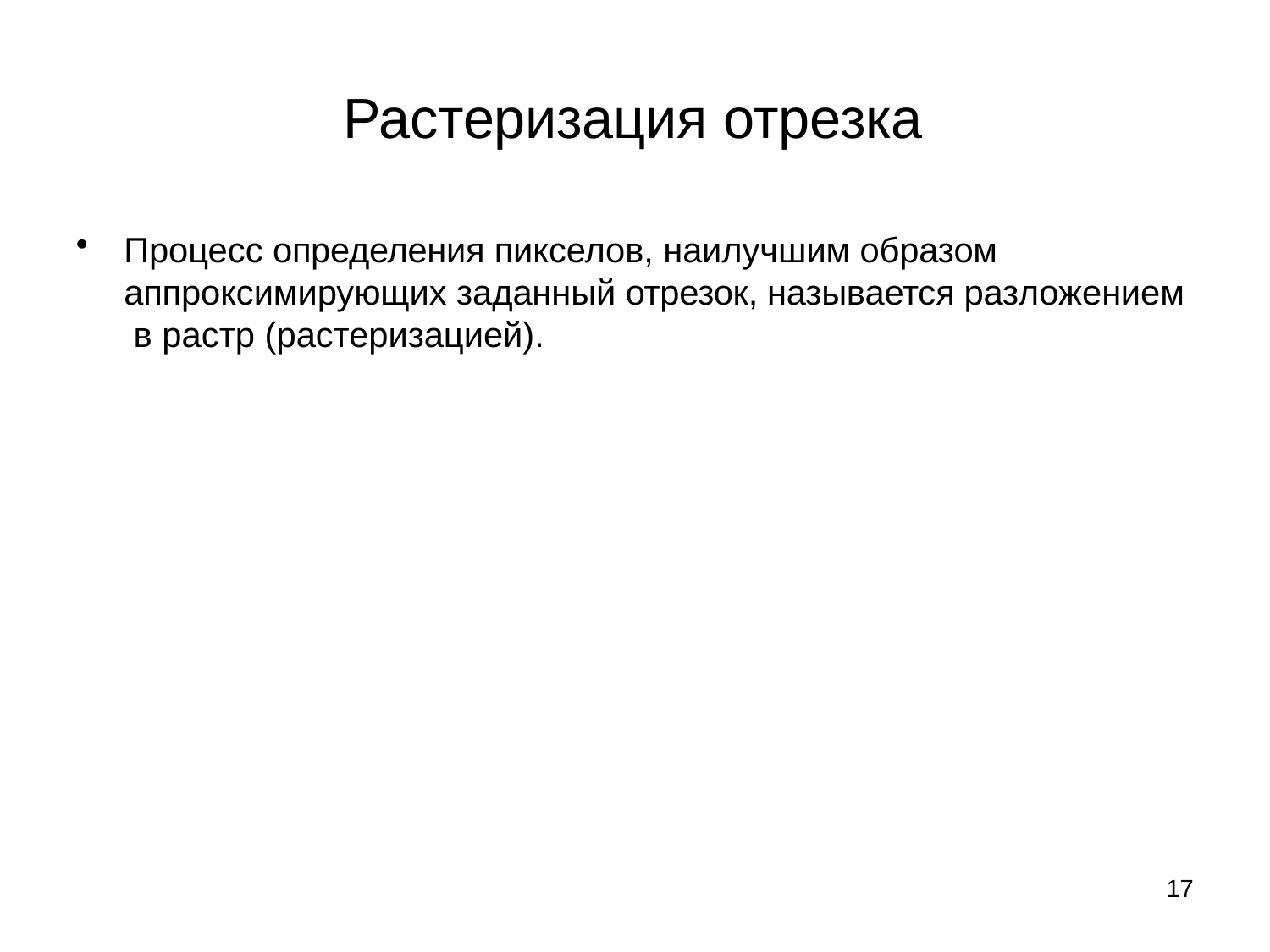

# Растеризация отрезка
Процесс определения пикселов, наилучшим образом  аппроксимирующих заданный отрезок, называется разложением  в растр (растеризацией).
17